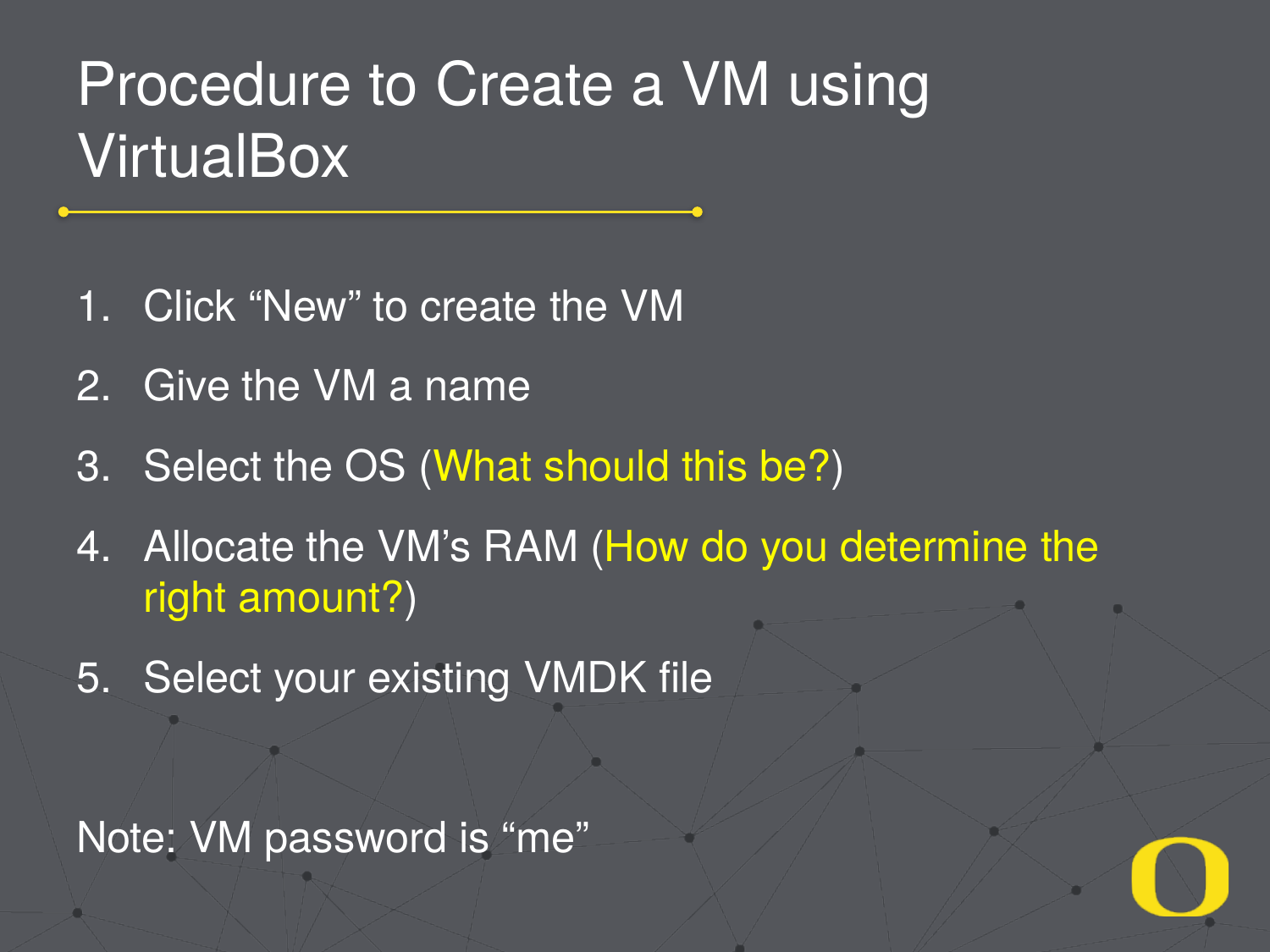

# Procedure to Create a VM using VirtualBox
Click “New” to create the VM
Give the VM a name
Select the OS (What should this be?)
Allocate the VM’s RAM (How do you determine the right amount?)
Select your existing VMDK file

Note: VM password is “me”